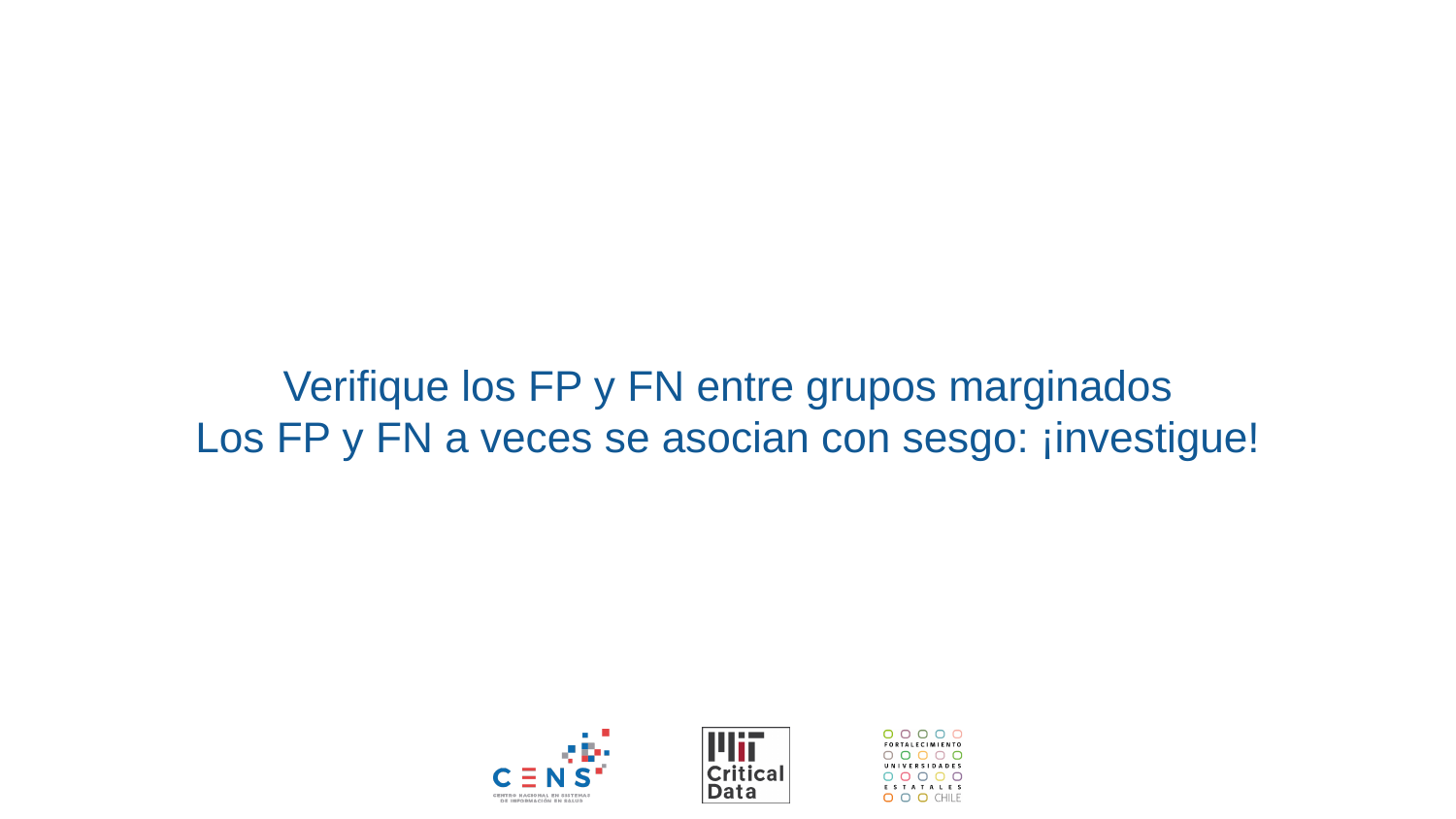

# Verifique los FP y FN entre grupos marginados
Los FP y FN a veces se asocian con sesgo: ¡investigue!